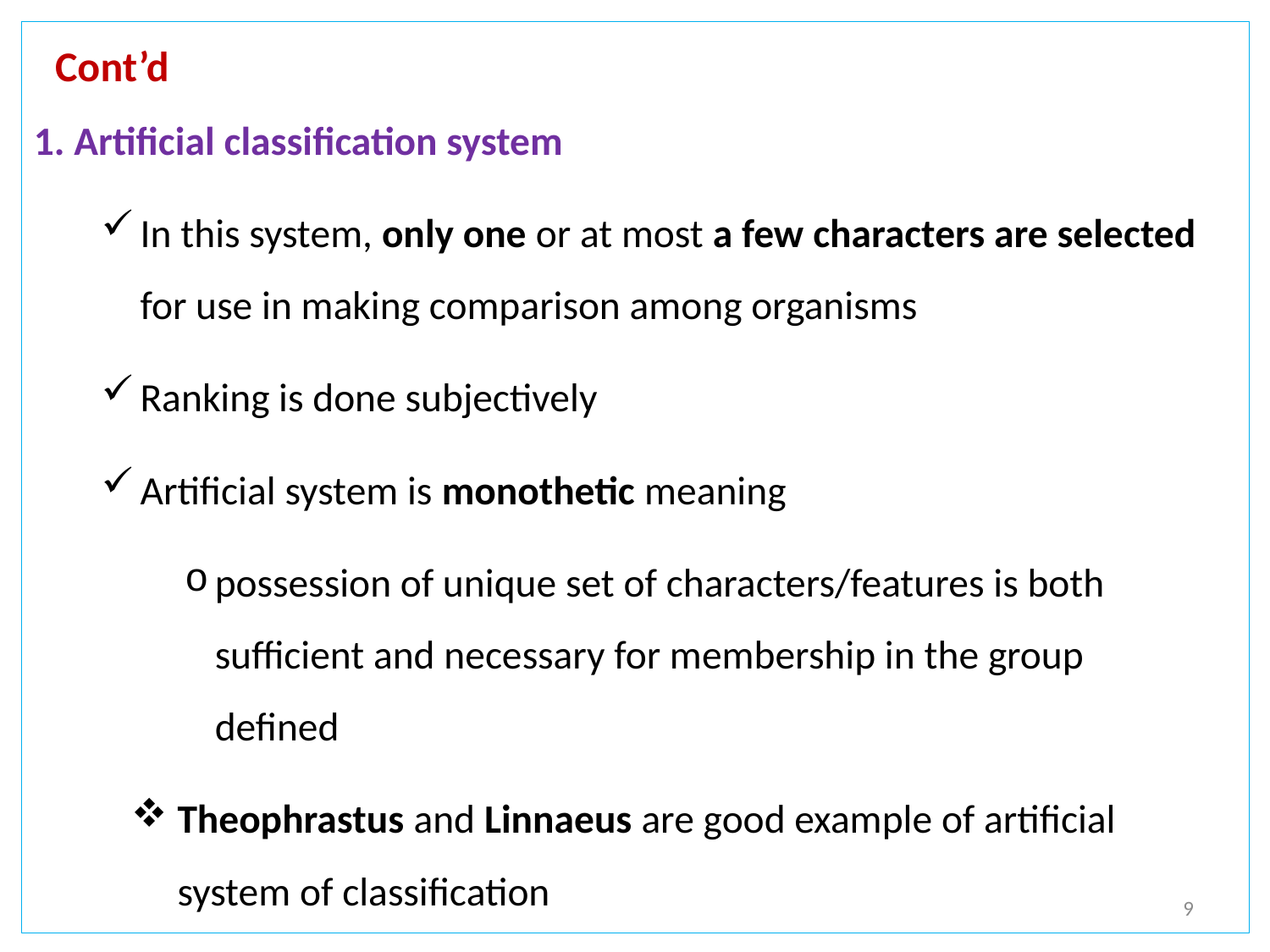

# Cont’d
1. Artificial classification system
In this system, only one or at most a few characters are selected for use in making comparison among organisms
Ranking is done subjectively
Artificial system is monothetic meaning
possession of unique set of characters/features is both sufficient and necessary for membership in the group defined
Theophrastus and Linnaeus are good example of artificial system of classification
9